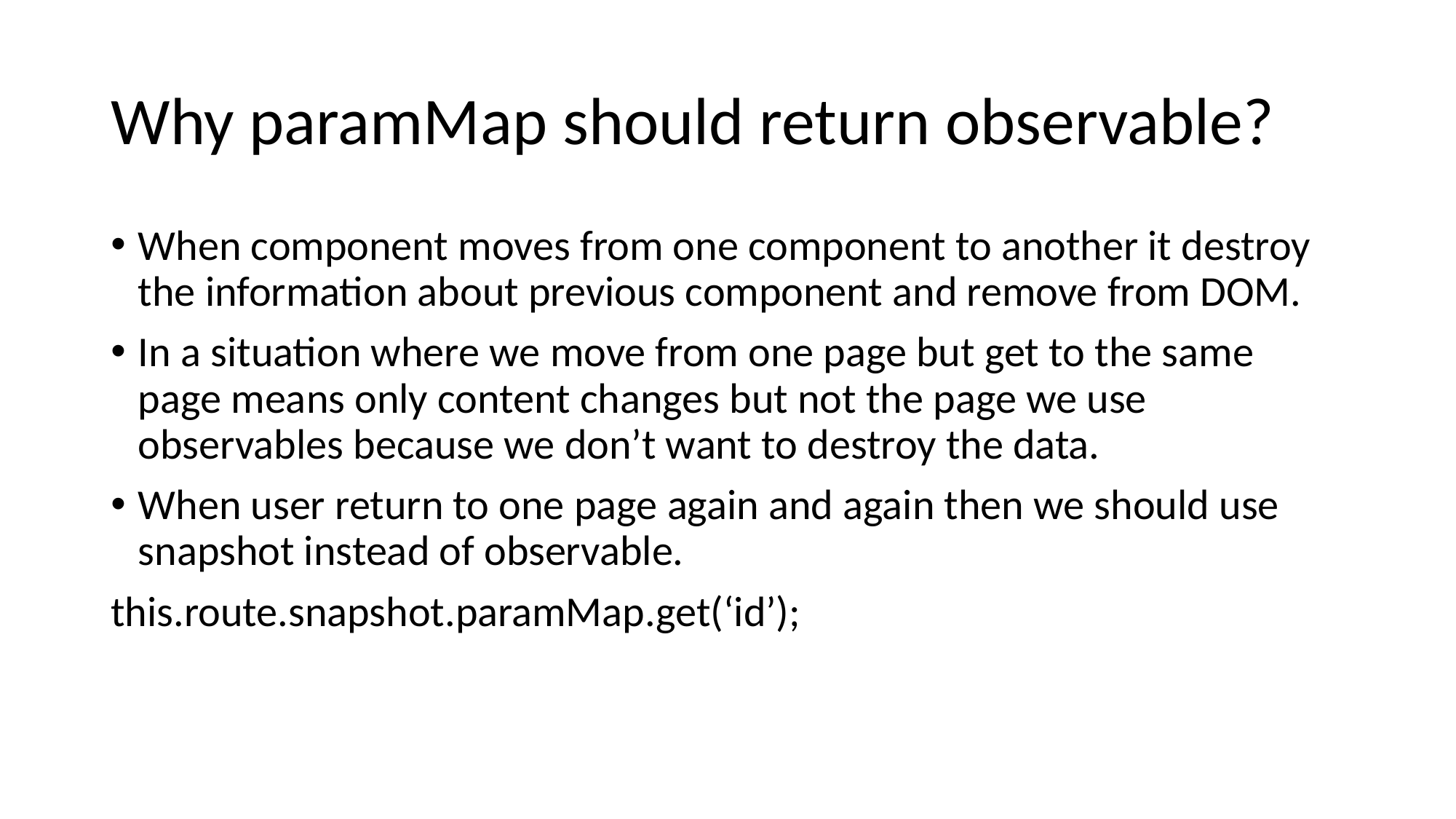

# Why paramMap should return observable?
When component moves from one component to another it destroy the information about previous component and remove from DOM.
In a situation where we move from one page but get to the same page means only content changes but not the page we use observables because we don’t want to destroy the data.
When user return to one page again and again then we should use snapshot instead of observable.
this.route.snapshot.paramMap.get(‘id’);